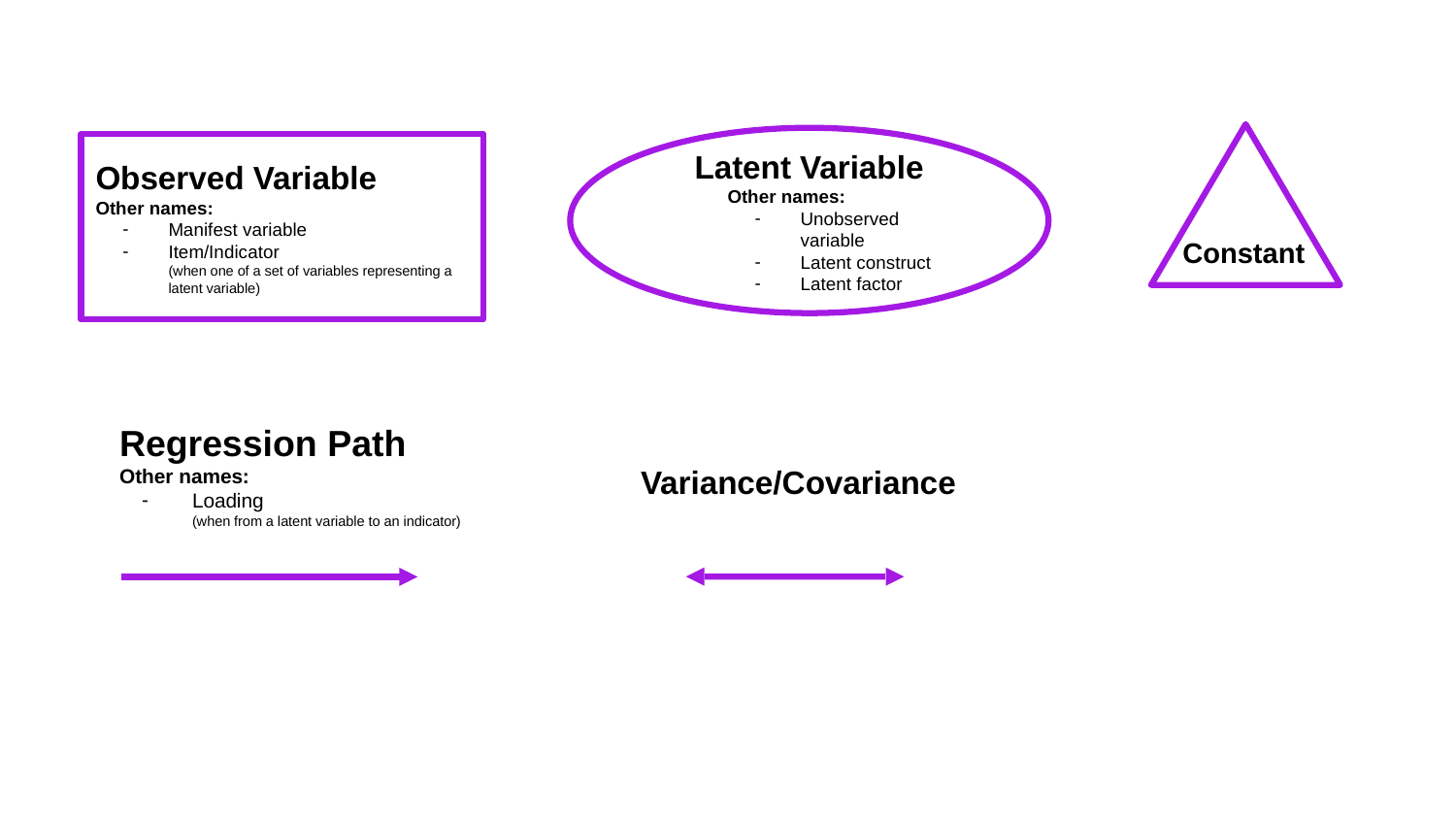

Latent Variable
Other names:
Unobserved variable
Latent construct
Latent factor
Observed Variable
Other names:
Manifest variable
Item/Indicator
(when one of a set of variables representing a latent variable)
Constant
Regression Path
Other names:
Loading
(when from a latent variable to an indicator)
Variance/Covariance